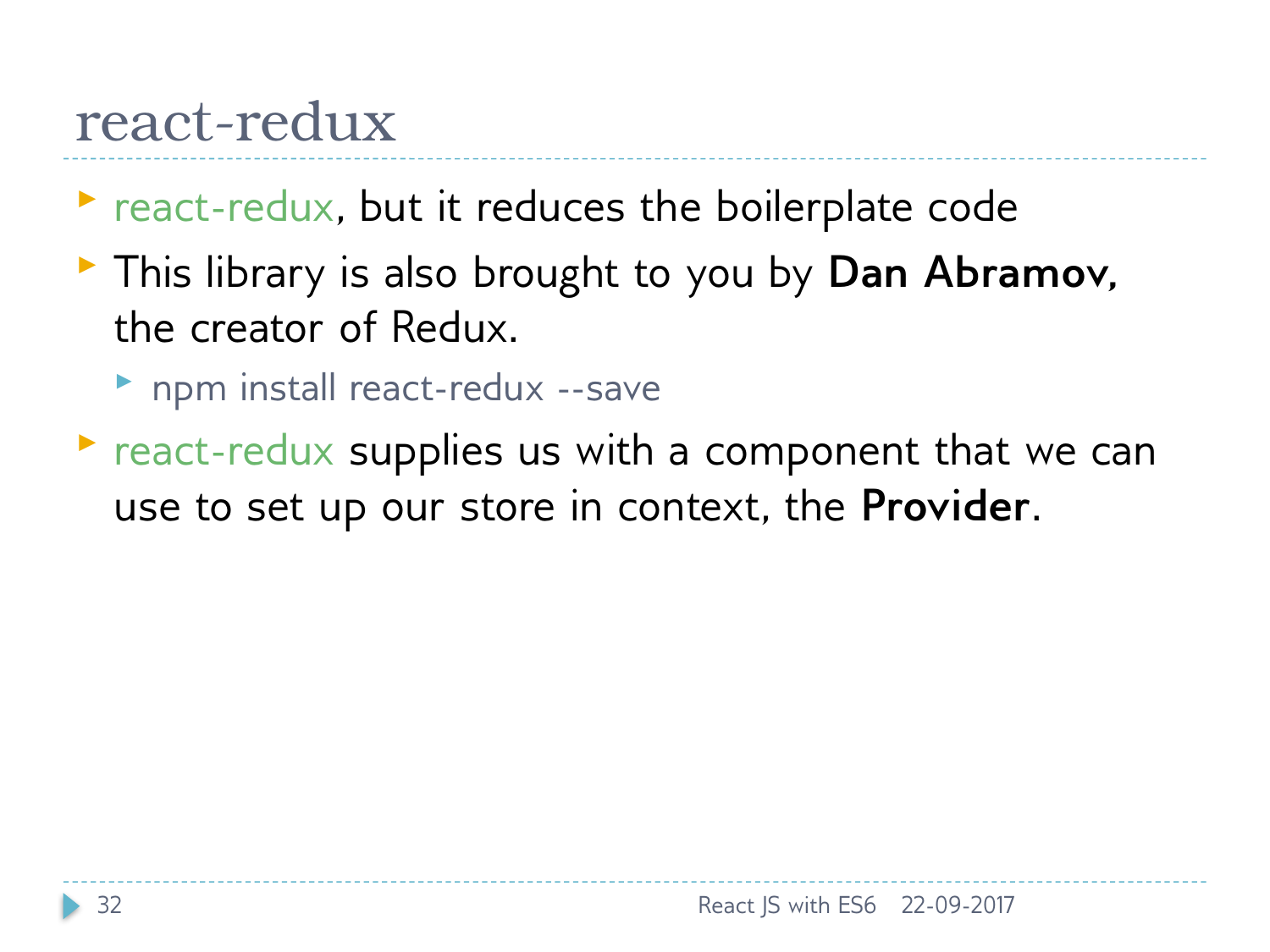

# react-redux
react-redux, but it reduces the boilerplate code
This library is also brought to you by Dan Abramov, the creator of Redux.
npm install react-redux --save
react-redux supplies us with a component that we can use to set up our store in context, the Provider.

32
React JS with ES6
22-09-2017